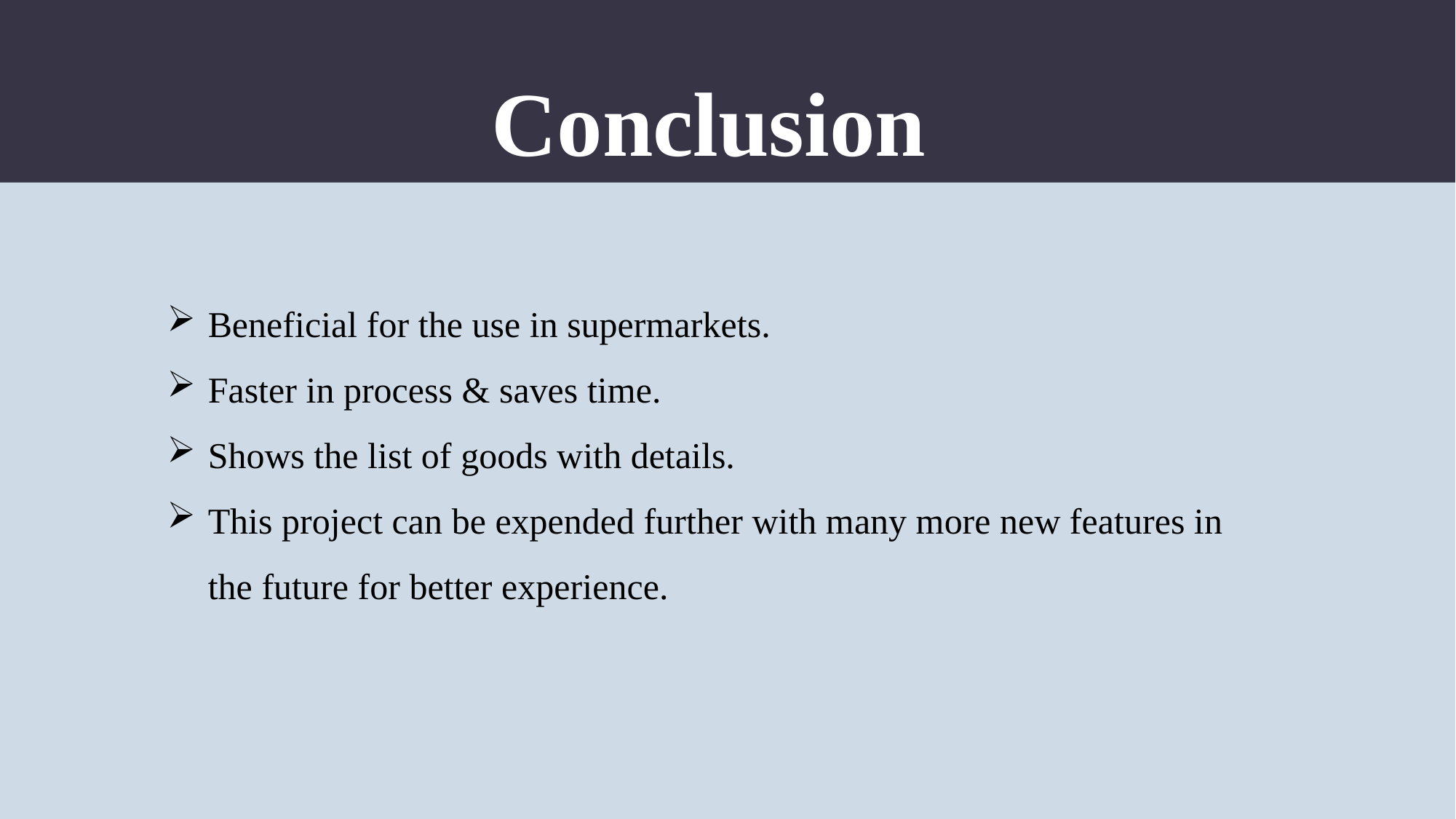

Conclusion
Beneficial for the use in supermarkets.
Faster in process & saves time.
Shows the list of goods with details.
This project can be expended further with many more new features in the future for better experience.